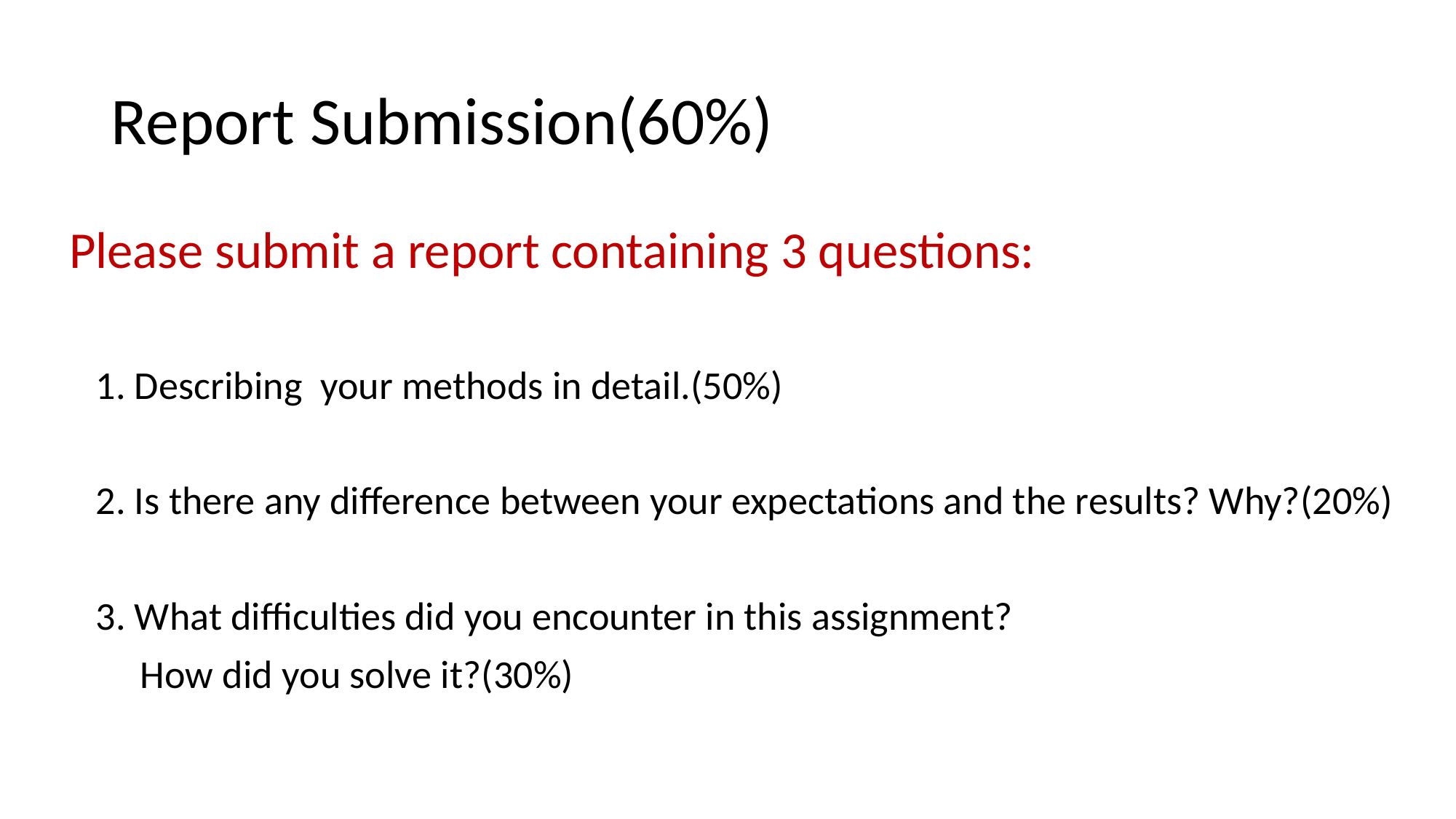

# Report Submission(60%)
Please submit a report containing 3 questions:

   1. Describing  your methods in detail.(50%)

   2. Is there any difference between your expectations and the results? Why?(20%)

   3. What difficulties did you encounter in this assignment?
        How did you solve it?(30%)